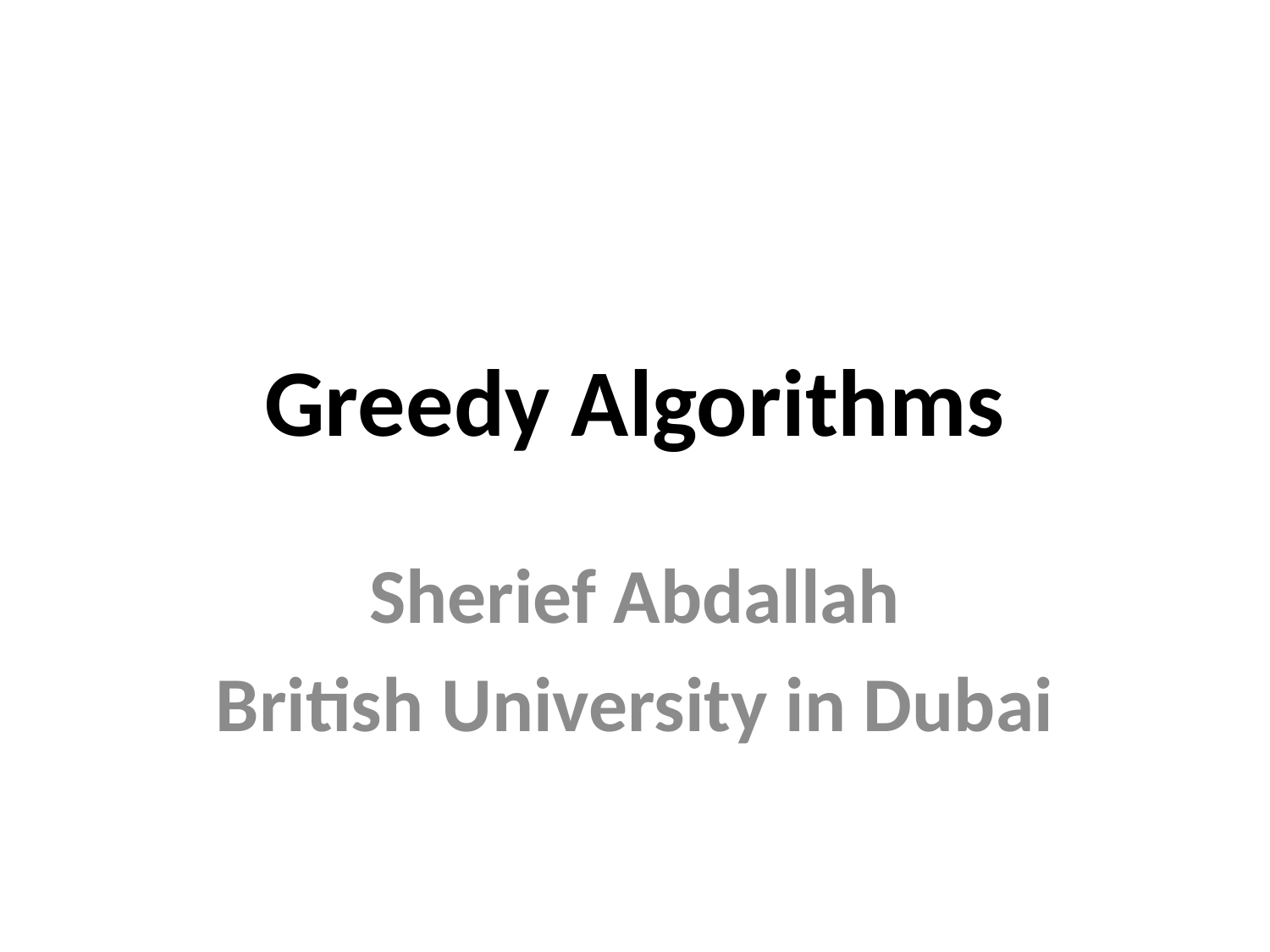

# Greedy Algorithms
Sherief Abdallah
British University in Dubai